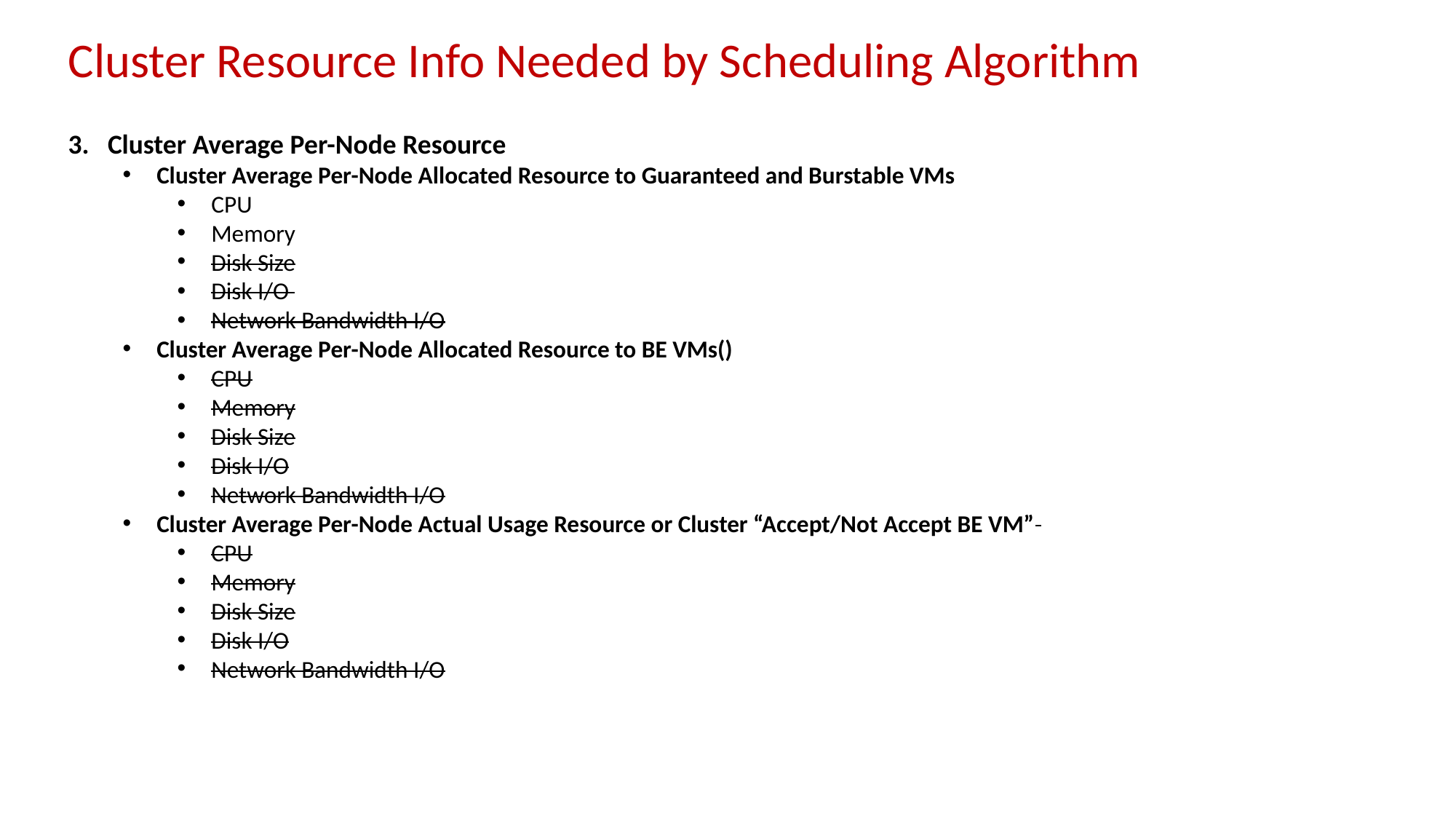

# Cluster Resource Info Needed by Scheduling Algorithm
3.   Cluster Average Per-Node Resource
Cluster Average Per-Node Allocated Resource to Guaranteed and Burstable VMs
CPU
Memory
Disk Size
Disk I/O
Network Bandwidth I/O
Cluster Average Per-Node Allocated Resource to BE VMs()
CPU
Memory
Disk Size
Disk I/O
Network Bandwidth I/O
Cluster Average Per-Node Actual Usage Resource or Cluster “Accept/Not Accept BE VM”
CPU
Memory
Disk Size
Disk I/O
Network Bandwidth I/O